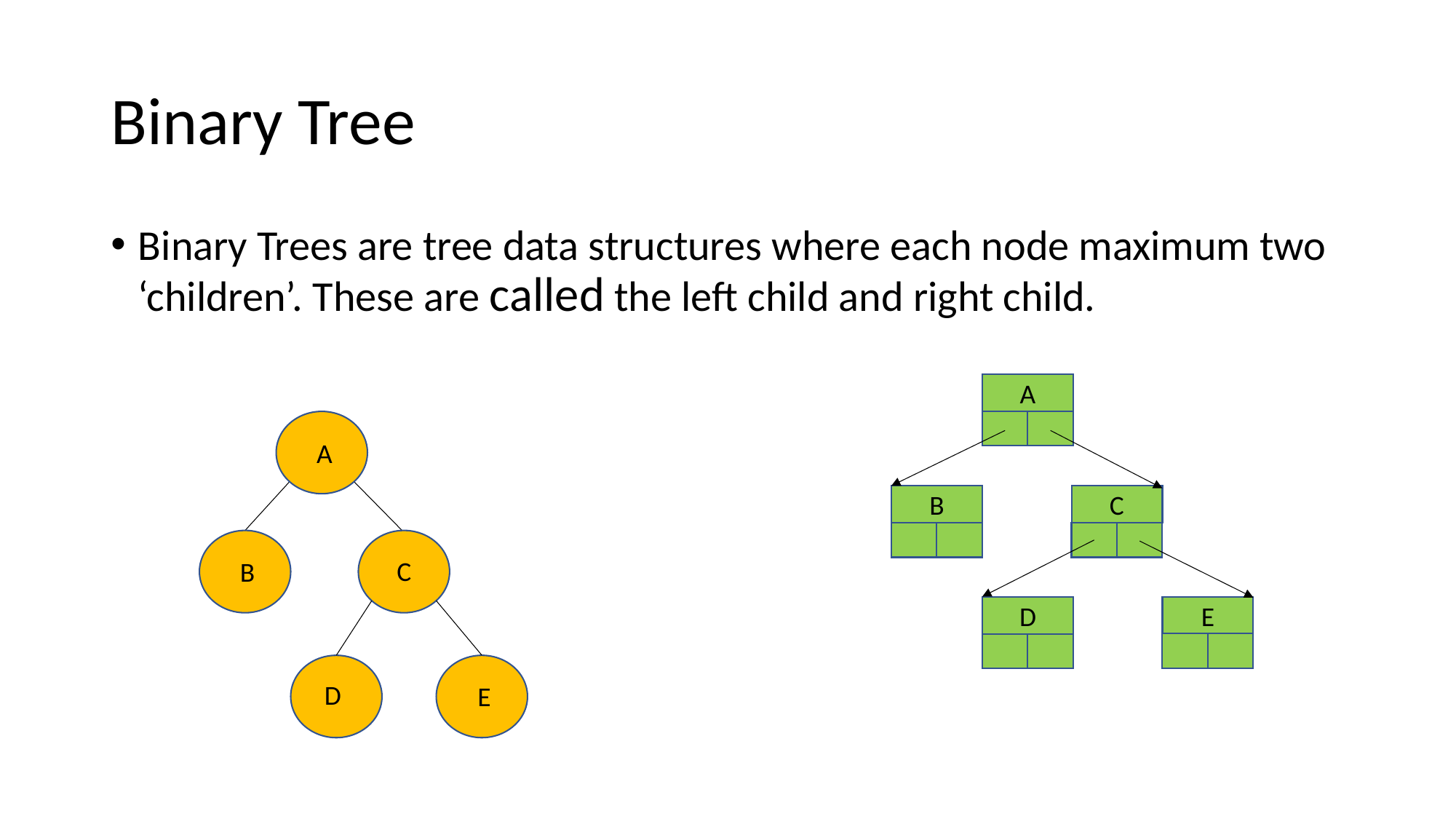

# Binary Tree
Binary Trees are tree data structures where each node maximum two ‘children’. These are called the left child and right child.

A

B

C

E

D

 A
 C
 B
D
 E